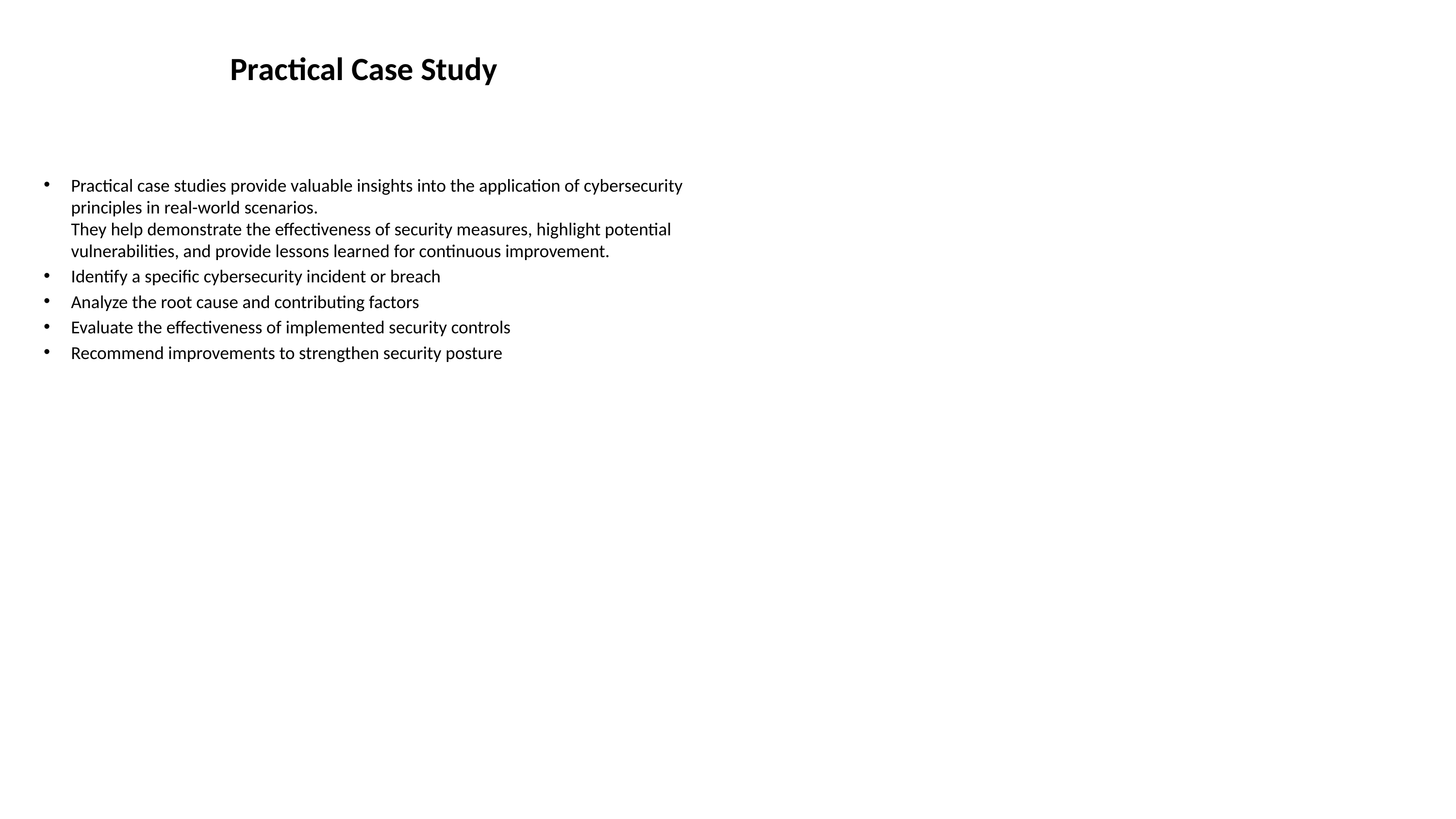

# Practical Case Study

Practical case studies provide valuable insights into the application of cybersecurity principles in real-world scenarios.
They help demonstrate the effectiveness of security measures, highlight potential vulnerabilities, and provide lessons learned for continuous improvement.
Identify a specific cybersecurity incident or breach
Analyze the root cause and contributing factors
Evaluate the effectiveness of implemented security controls
Recommend improvements to strengthen security posture